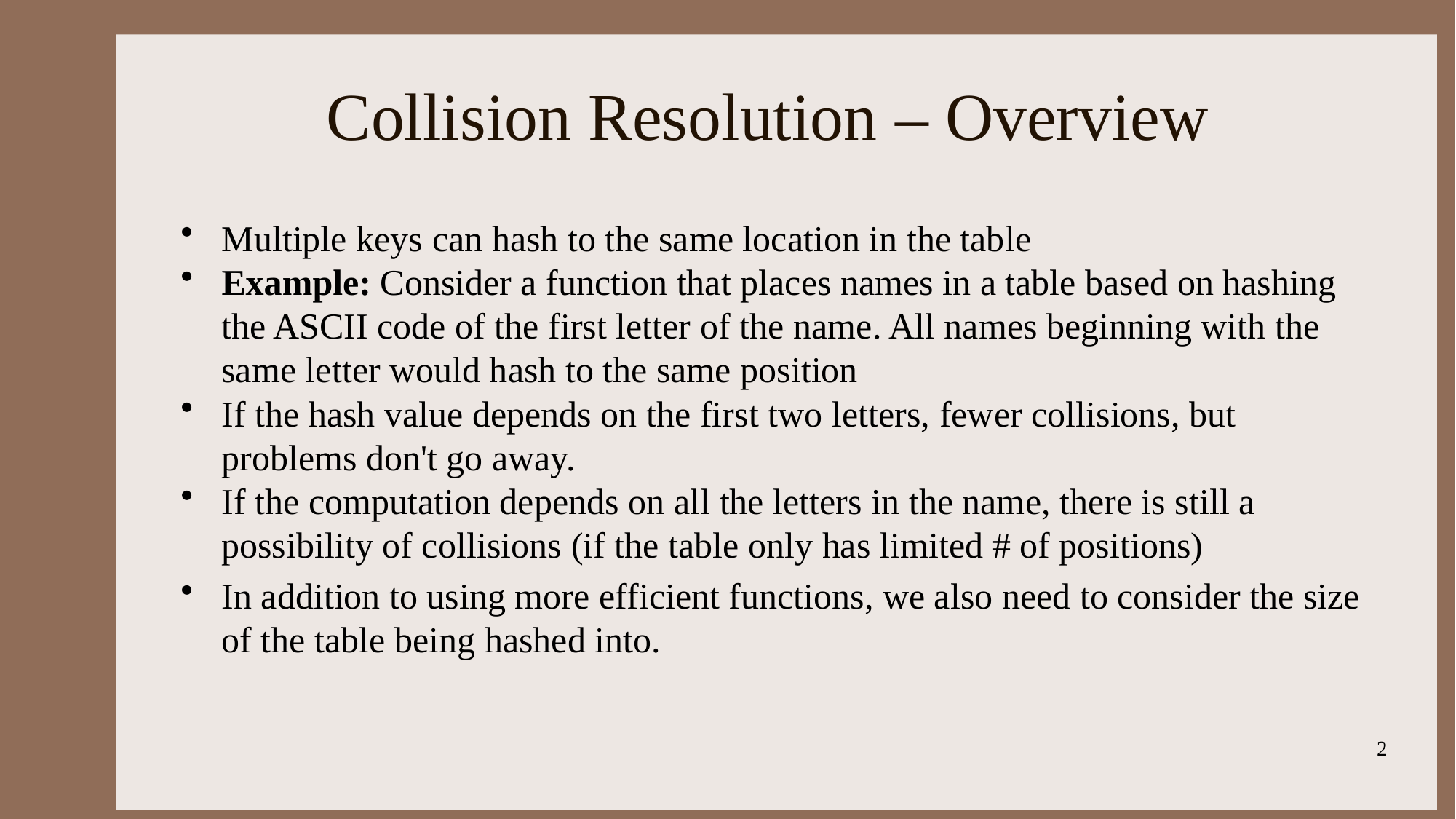

# Collision Resolution – Overview
Multiple keys can hash to the same location in the table
Example: Consider a function that places names in a table based on hashing the ASCII code of the first letter of the name. All names beginning with the same letter would hash to the same position
If the hash value depends on the first two letters, fewer collisions, but problems don't go away.
If the computation depends on all the letters in the name, there is still a possibility of collisions (if the table only has limited # of positions)
In addition to using more efficient functions, we also need to consider the size of the table being hashed into.
2